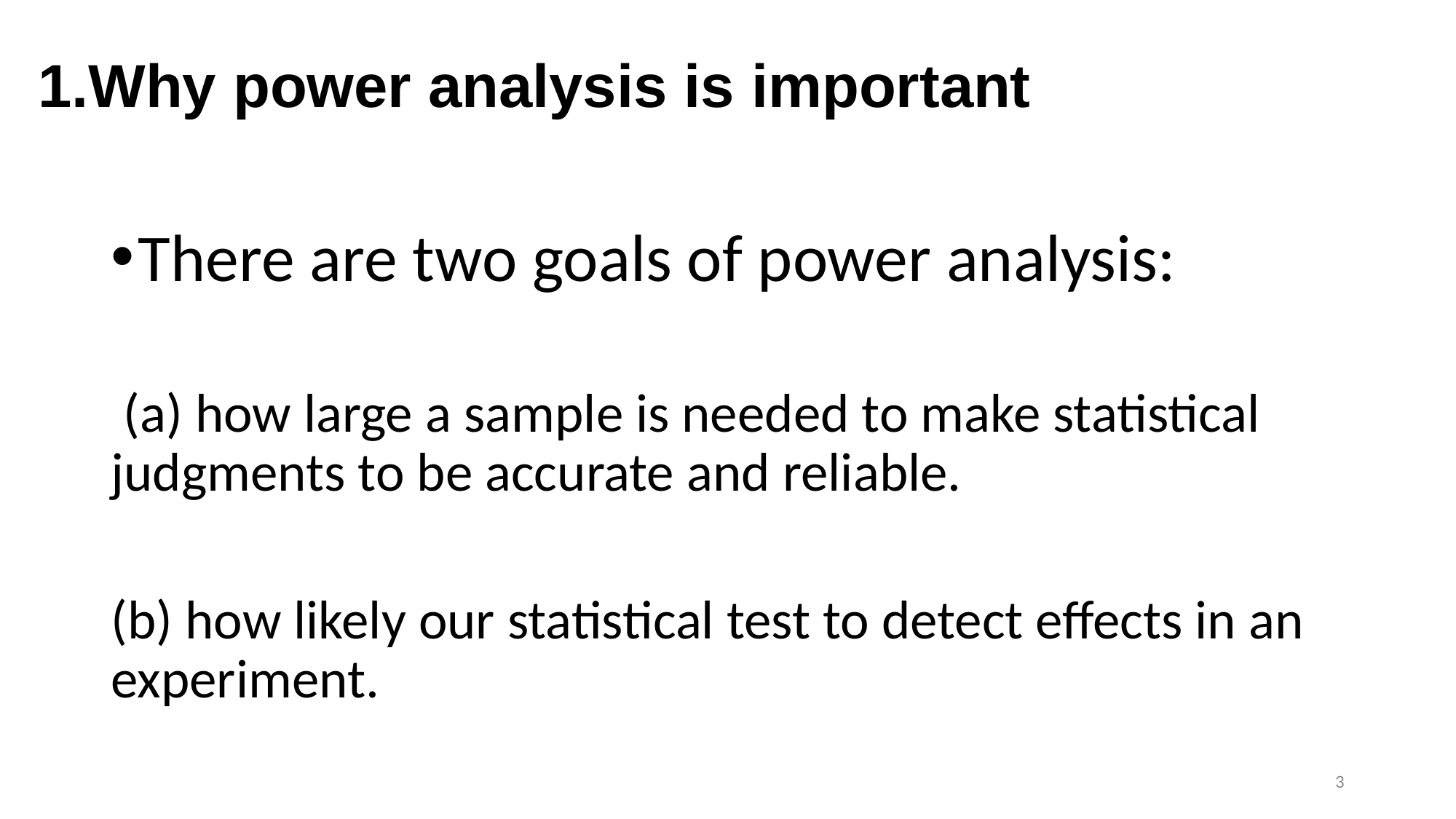

# 1.Why power analysis is important
There are two goals of power analysis:

 (a) how large a sample is needed to make statistical judgments to be accurate and reliable.

(b) how likely our statistical test to detect effects in an experiment.

3